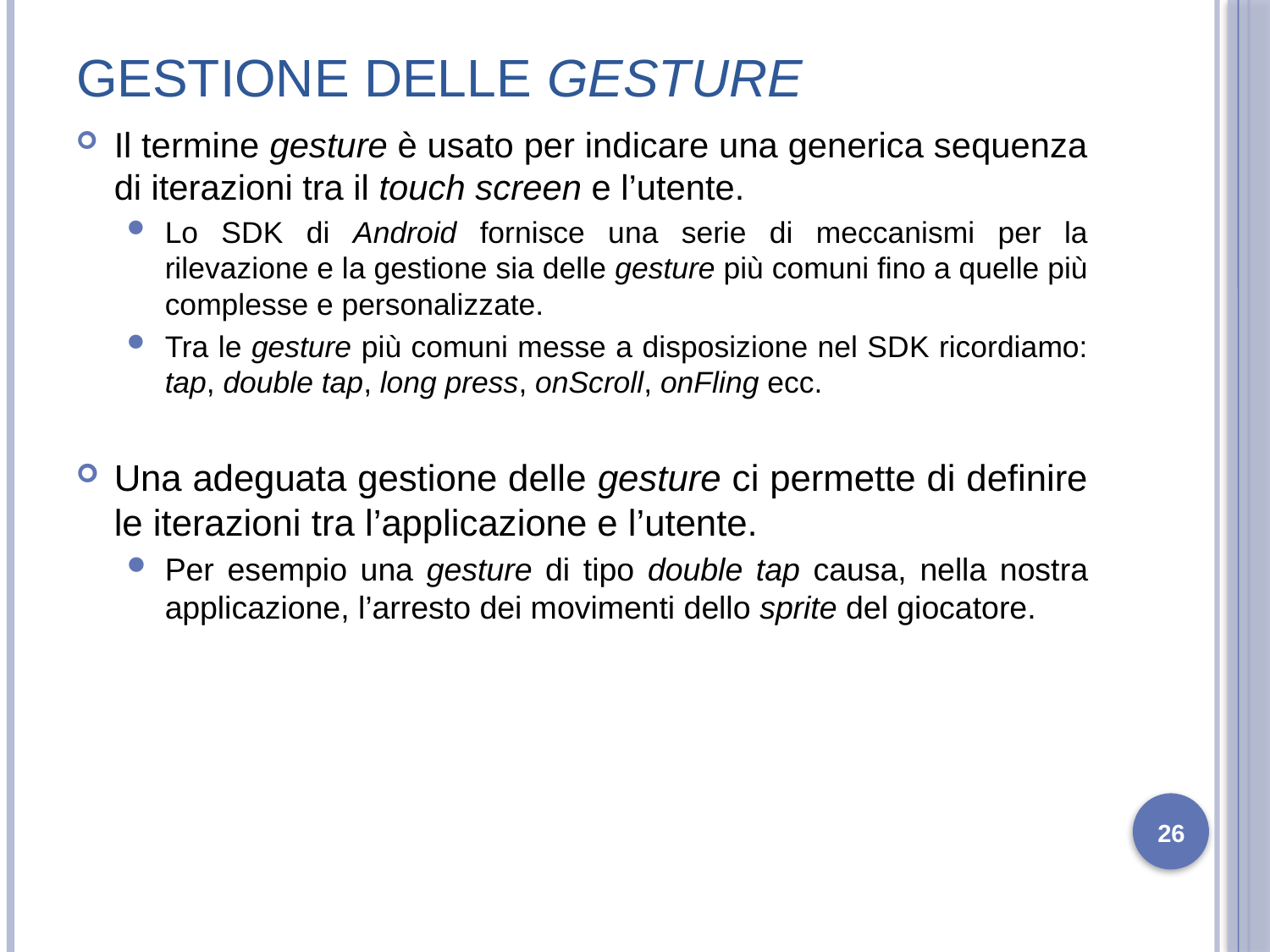

# Gestione delle Gesture
Il termine gesture è usato per indicare una generica sequenza di iterazioni tra il touch screen e l’utente.
Lo SDK di Android fornisce una serie di meccanismi per la rilevazione e la gestione sia delle gesture più comuni fino a quelle più complesse e personalizzate.
Tra le gesture più comuni messe a disposizione nel SDK ricordiamo: tap, double tap, long press, onScroll, onFling ecc.

Una adeguata gestione delle gesture ci permette di definire le iterazioni tra l’applicazione e l’utente.
Per esempio una gesture di tipo double tap causa, nella nostra applicazione, l’arresto dei movimenti dello sprite del giocatore.

26